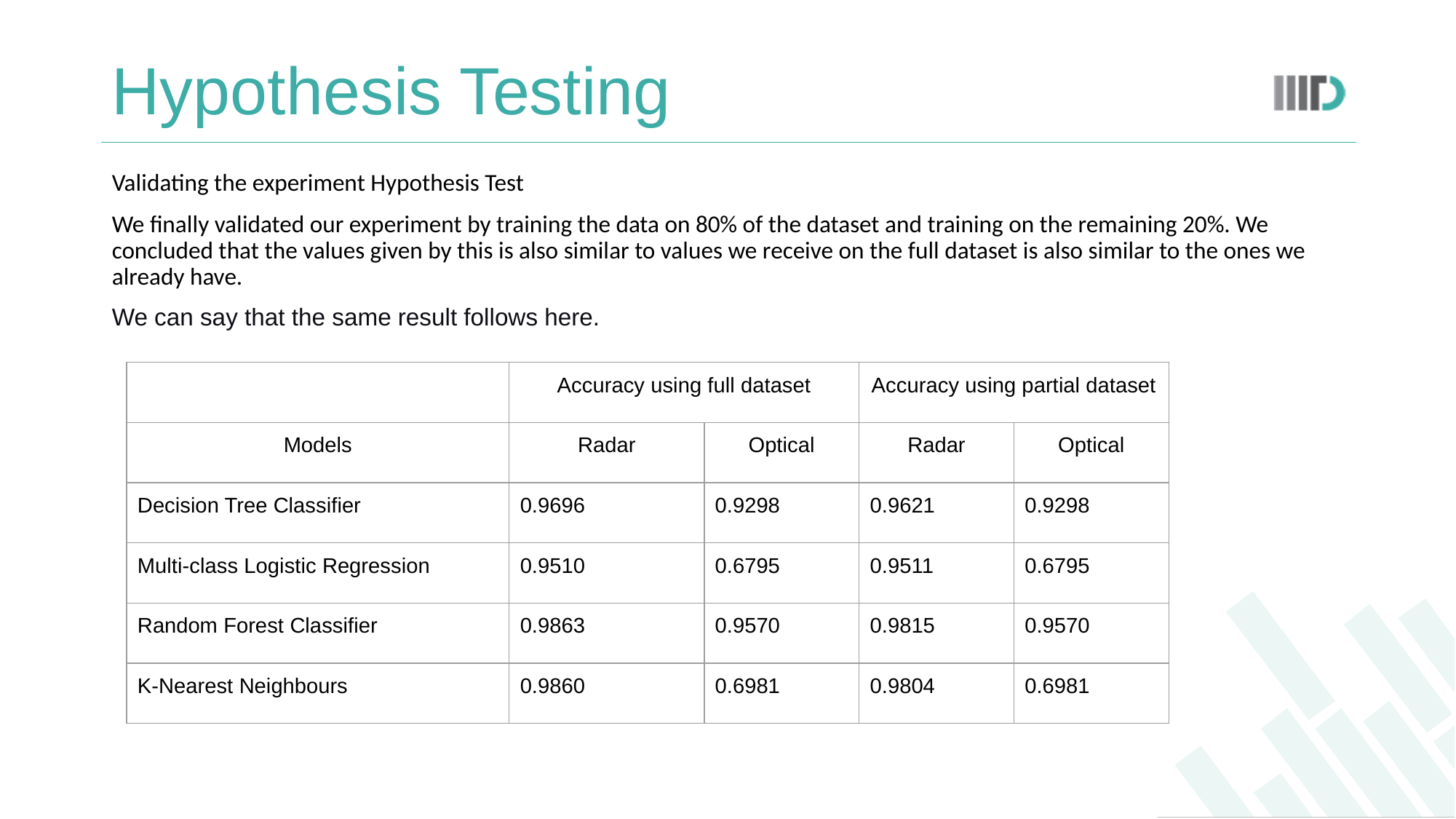

# Hypothesis Testing
Validating the experiment Hypothesis Test
We finally validated our experiment by training the data on 80% of the dataset and training on the remaining 20%. We concluded that the values given by this is also similar to values we receive on the full dataset is also similar to the ones we already have.
We can say that the same result follows here.
|  | Accuracy using full dataset |  | Accuracy using partial dataset |  |
| --- | --- | --- | --- | --- |
| Models | Radar | Optical | Radar | Optical |
| Decision Tree Classifier | 0.9696 | 0.9298 | 0.9621 | 0.9298 |
| Multi-class Logistic Regression | 0.9510 | 0.6795 | 0.9511 | 0.6795 |
| Random Forest Classifier | 0.9863 | 0.9570 | 0.9815 | 0.9570 |
| K-Nearest Neighbours | 0.9860 | 0.6981 | 0.9804 | 0.6981 |